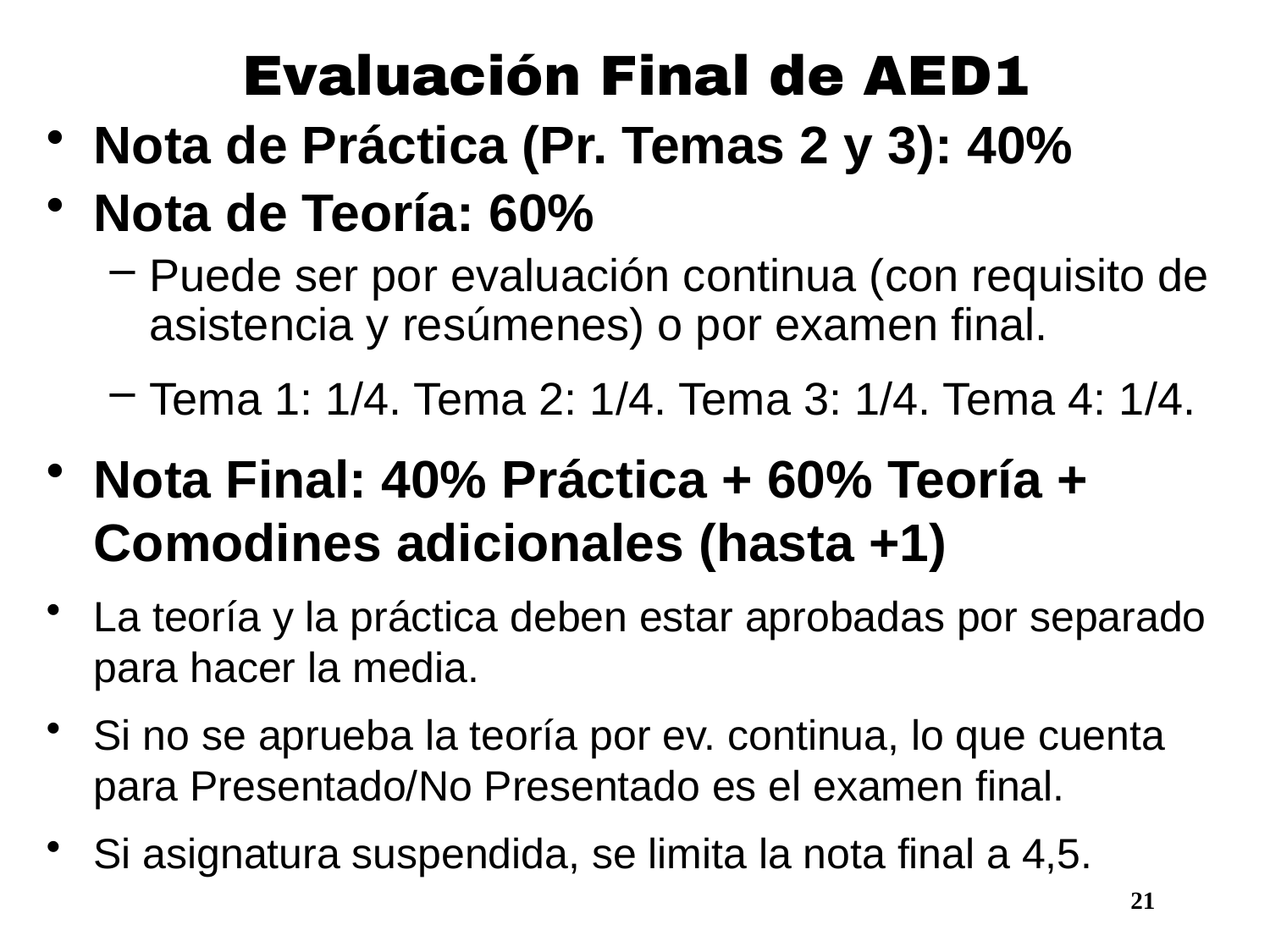

# Evaluación Final de AED1
Nota de Práctica (Pr. Temas 2 y 3): 40%
Nota de Teoría: 60%
Puede ser por evaluación continua (con requisito de asistencia y resúmenes) o por examen final.
Tema 1: 1/4. Tema 2: 1/4. Tema 3: 1/4. Tema 4: 1/4.
Nota Final: 40% Práctica + 60% Teoría + Comodines adicionales (hasta +1)
La teoría y la práctica deben estar aprobadas por separado para hacer la media.
Si no se aprueba la teoría por ev. continua, lo que cuenta para Presentado/No Presentado es el examen final.
Si asignatura suspendida, se limita la nota final a 4,5.
					        21